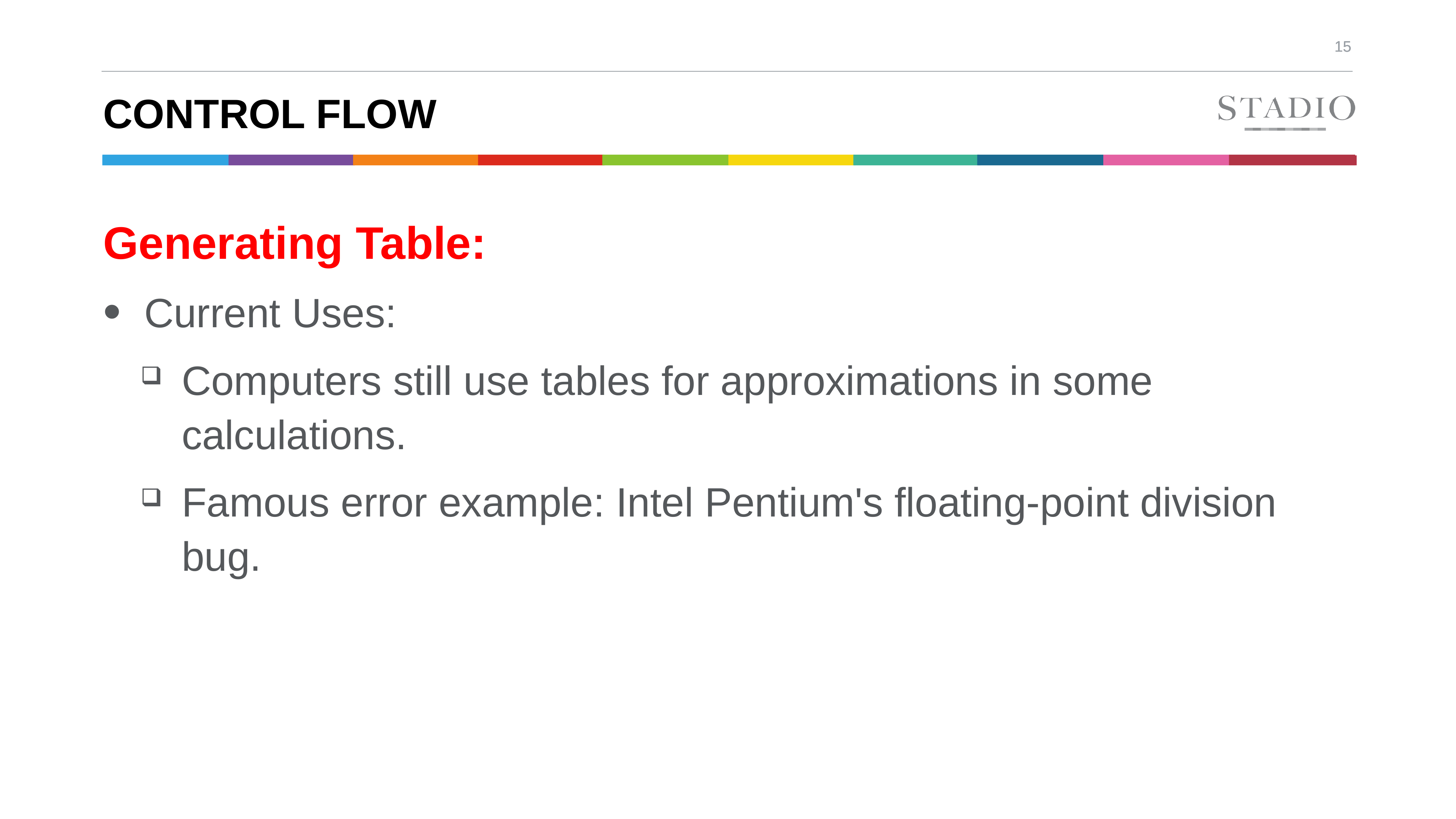

# Control flow

Generating Table:
Current Uses:
Computers still use tables for approximations in some calculations.
Famous error example: Intel Pentium's floating-point division bug.